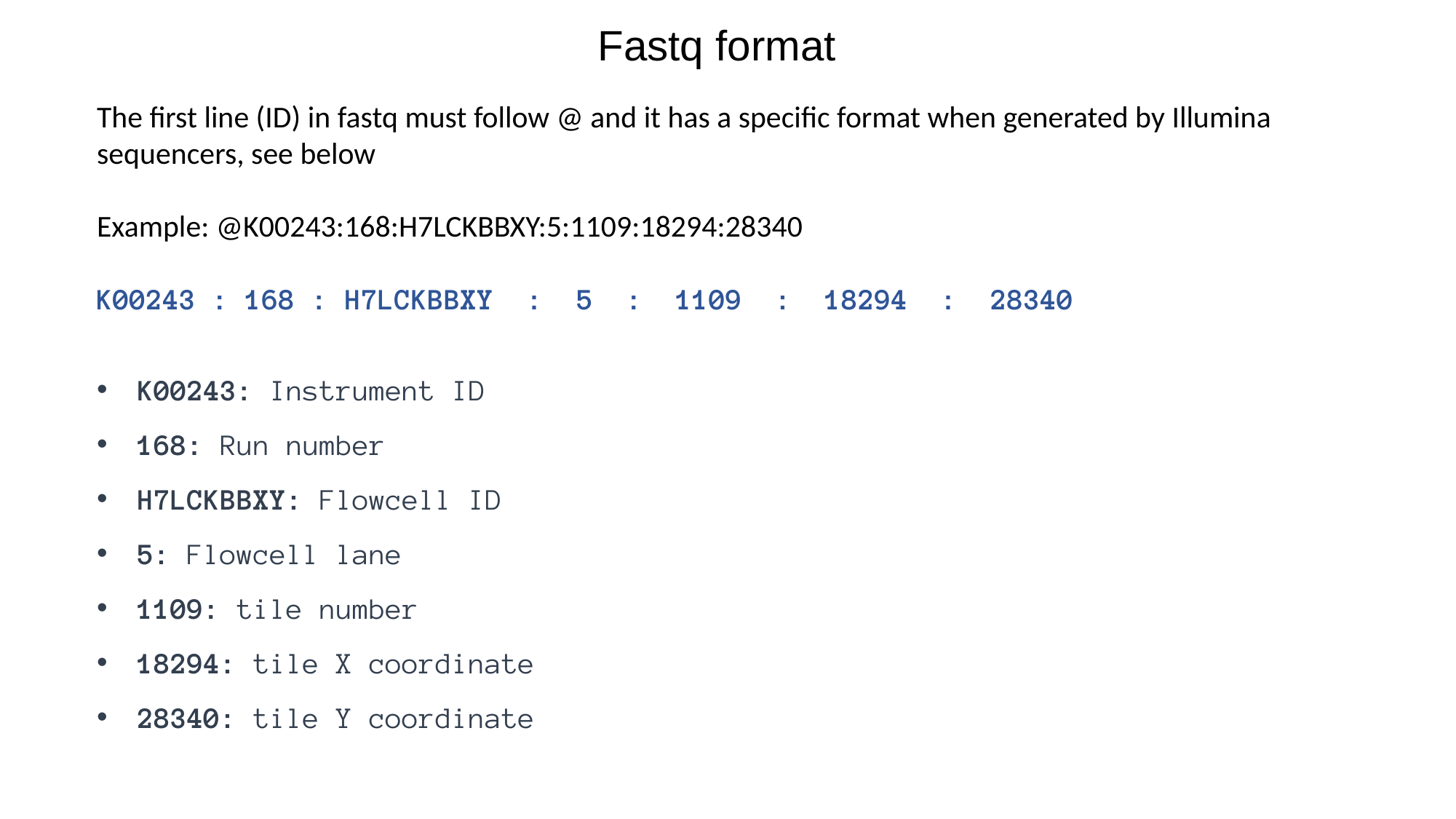

Fastq format
The first line (ID) in fastq must follow @ and it has a specific format when generated by Illumina sequencers, see below

Example: @K00243:168:H7LCKBBXY:5:1109:18294:28340

K00243 : 168 : H7LCKBBXY  :  5  :  1109  :  18294  :  28340

K00243: Instrument ID
168: Run number
H7LCKBBXY: Flowcell ID
5: Flowcell lane
1109: tile number
18294: tile X coordinate
28340: tile Y coordinate